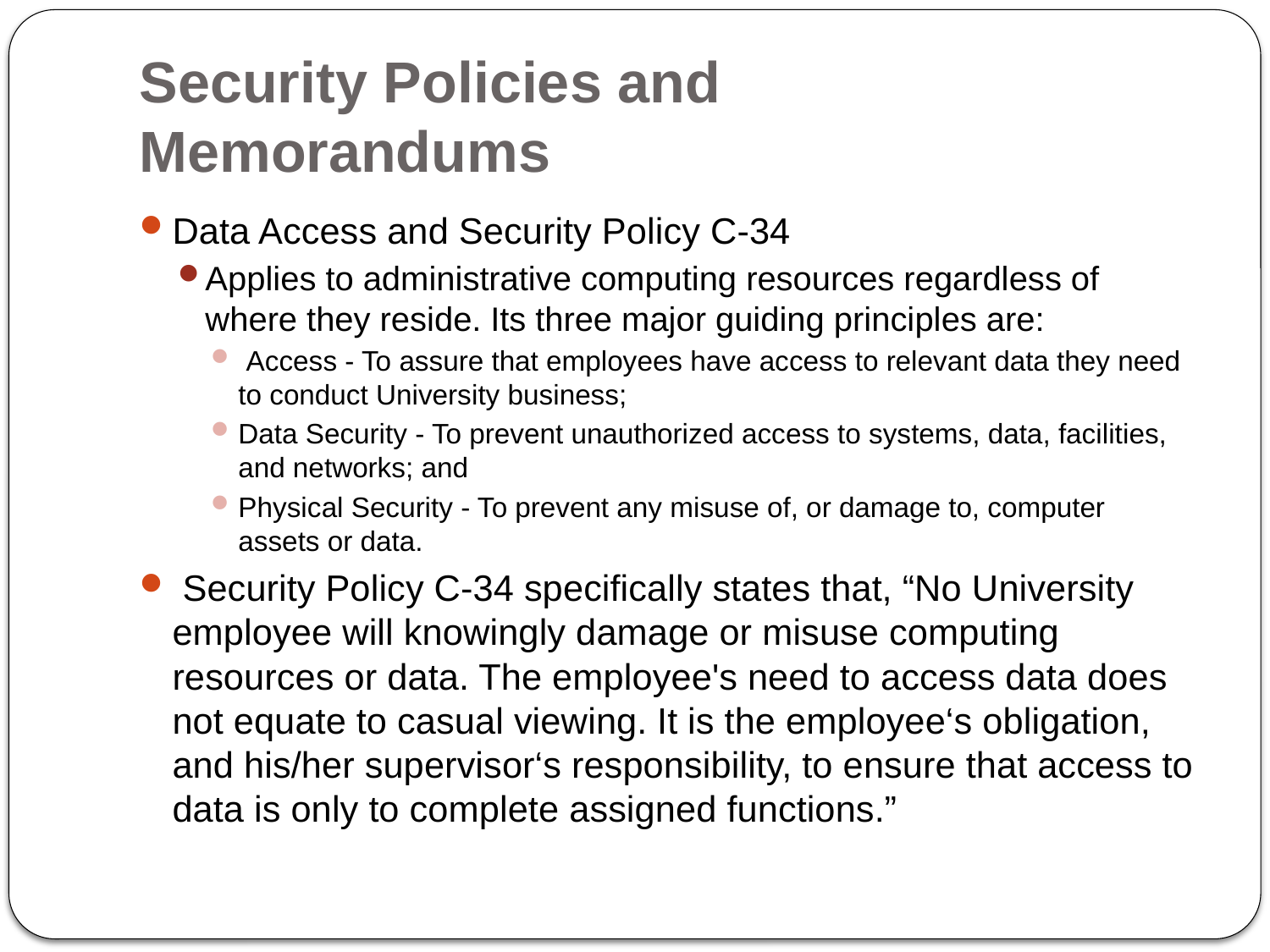

# Security Policies and Memorandums
Data Access and Security Policy C-34
Applies to administrative computing resources regardless of where they reside. Its three major guiding principles are:
 Access - To assure that employees have access to relevant data they need to conduct University business;
Data Security - To prevent unauthorized access to systems, data, facilities, and networks; and
Physical Security - To prevent any misuse of, or damage to, computer assets or data.
 Security Policy C-34 specifically states that, “No University employee will knowingly damage or misuse computing resources or data. The employee's need to access data does not equate to casual viewing. It is the employee‘s obligation, and his/her supervisor‘s responsibility, to ensure that access to data is only to complete assigned functions.”